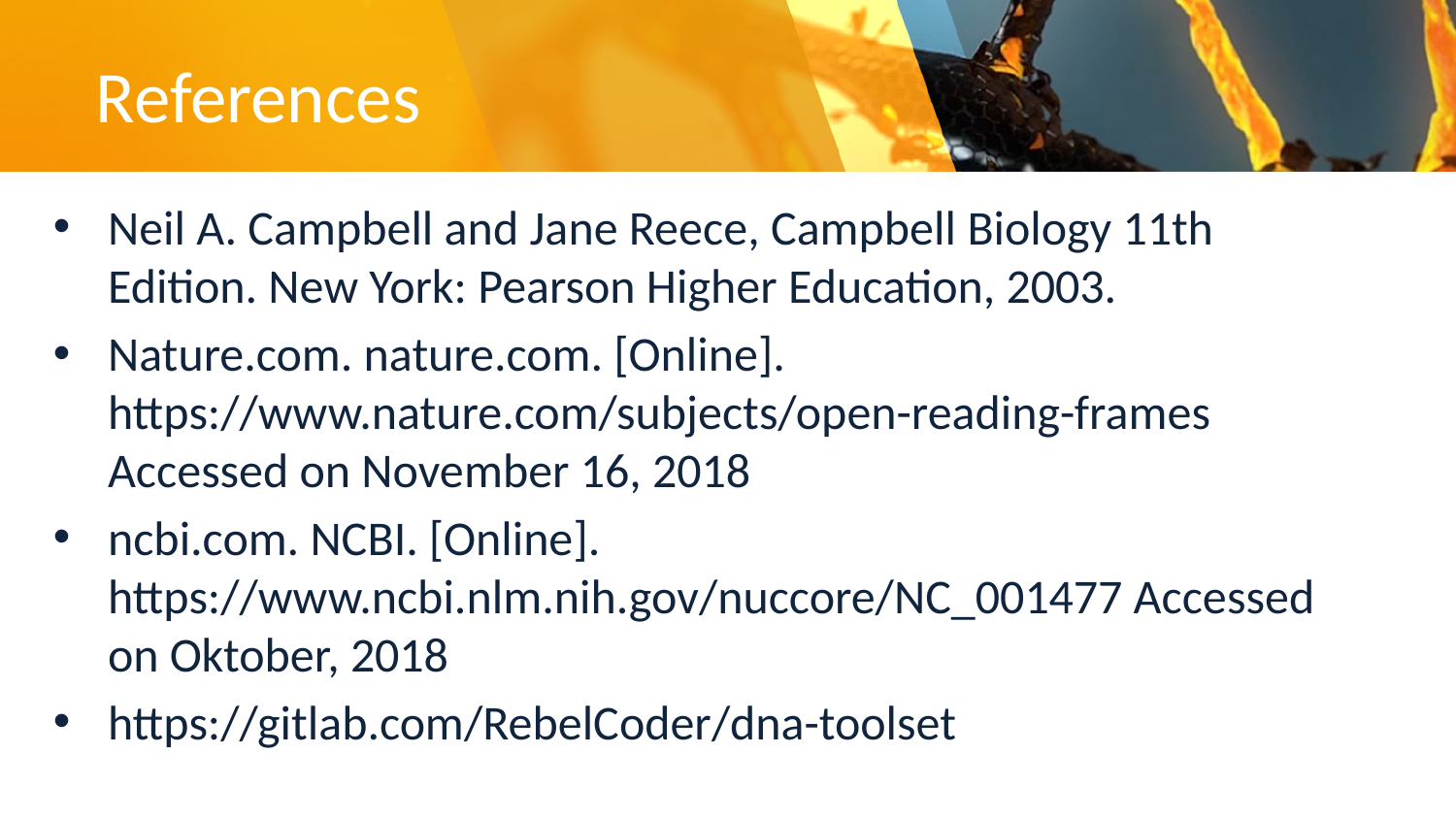

# References
Neil A. Campbell and Jane Reece, Campbell Biology 11th Edition. New York: Pearson Higher Education, 2003.
Nature.com. nature.com. [Online]. https://www.nature.com/subjects/open-reading-frames Accessed on November 16, 2018
ncbi.com. NCBI. [Online]. https://www.ncbi.nlm.nih.gov/nuccore/NC_001477 Accessed on Oktober, 2018
https://gitlab.com/RebelCoder/dna-toolset